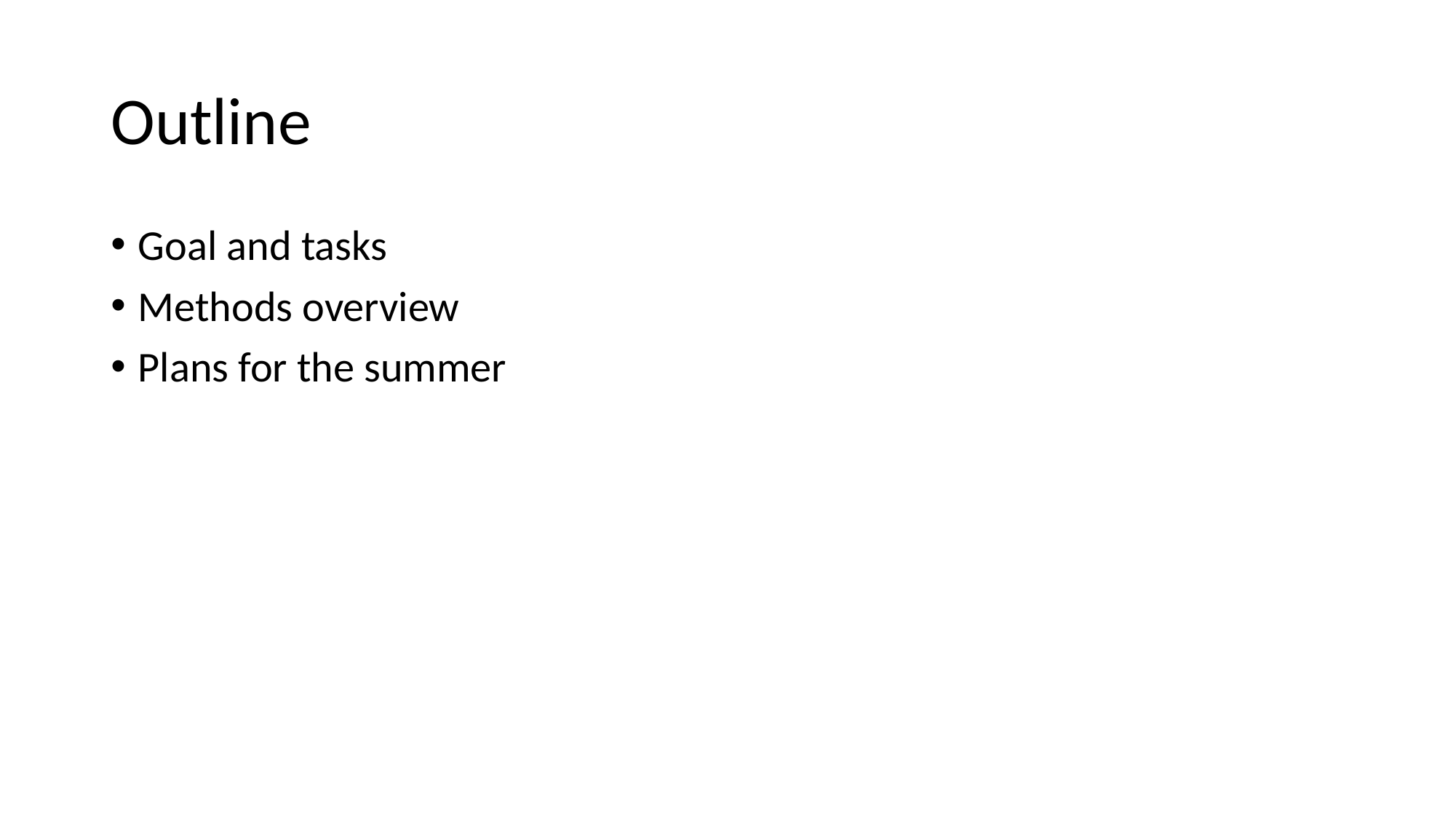

# Outline
Goal and tasks
Methods overview
Plans for the summer